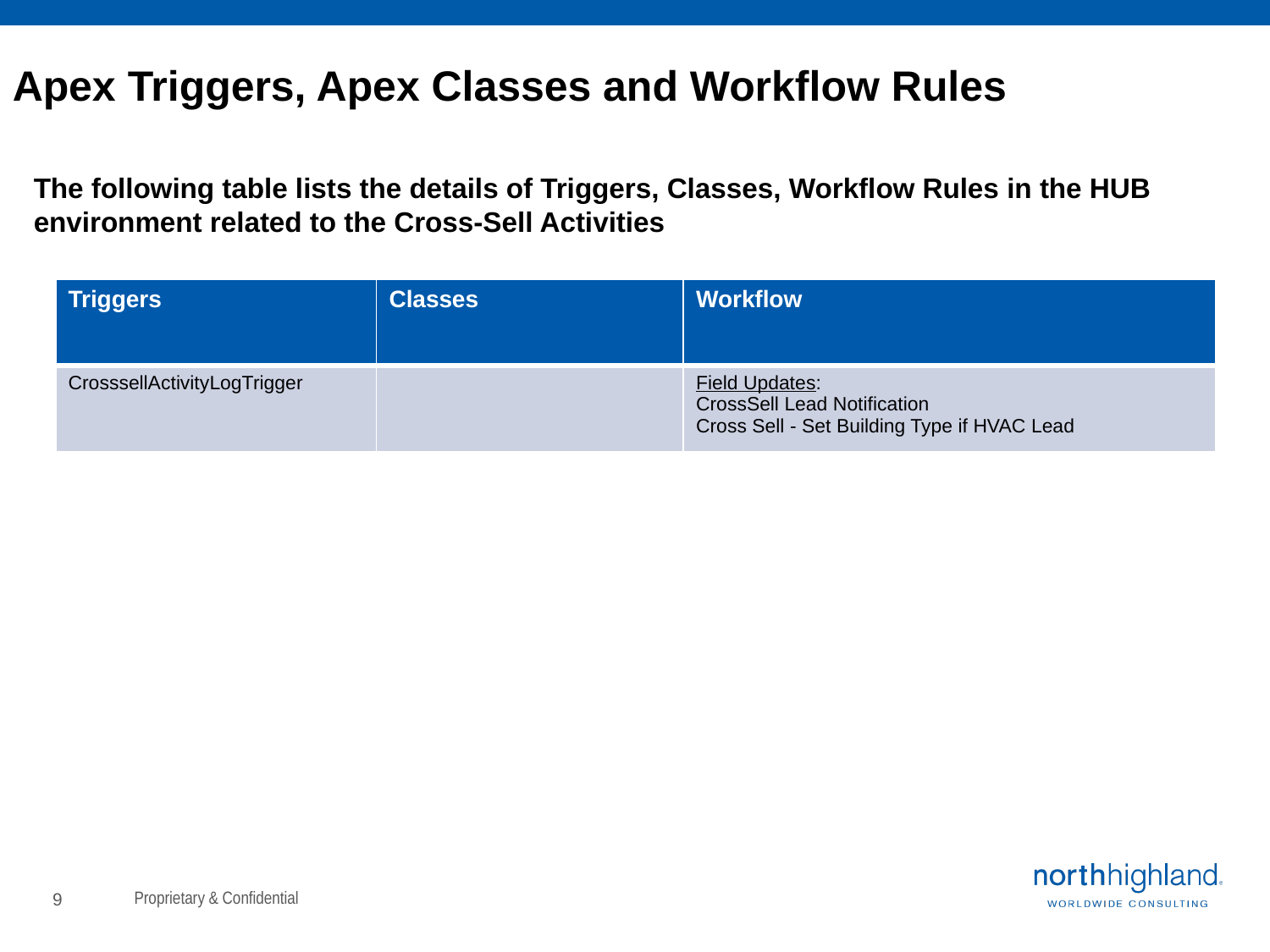

Apex Triggers, Apex Classes and Workflow Rules

The following table lists the details of Triggers, Classes, Workflow Rules in the HUB environment related to the Cross-Sell Activities

| Triggers | Classes | Workflow |
| --- | --- | --- |
| CrosssellActivityLogTrigger |  | Field Updates: CrossSell Lead Notification Cross Sell - Set Building Type if HVAC Lead |